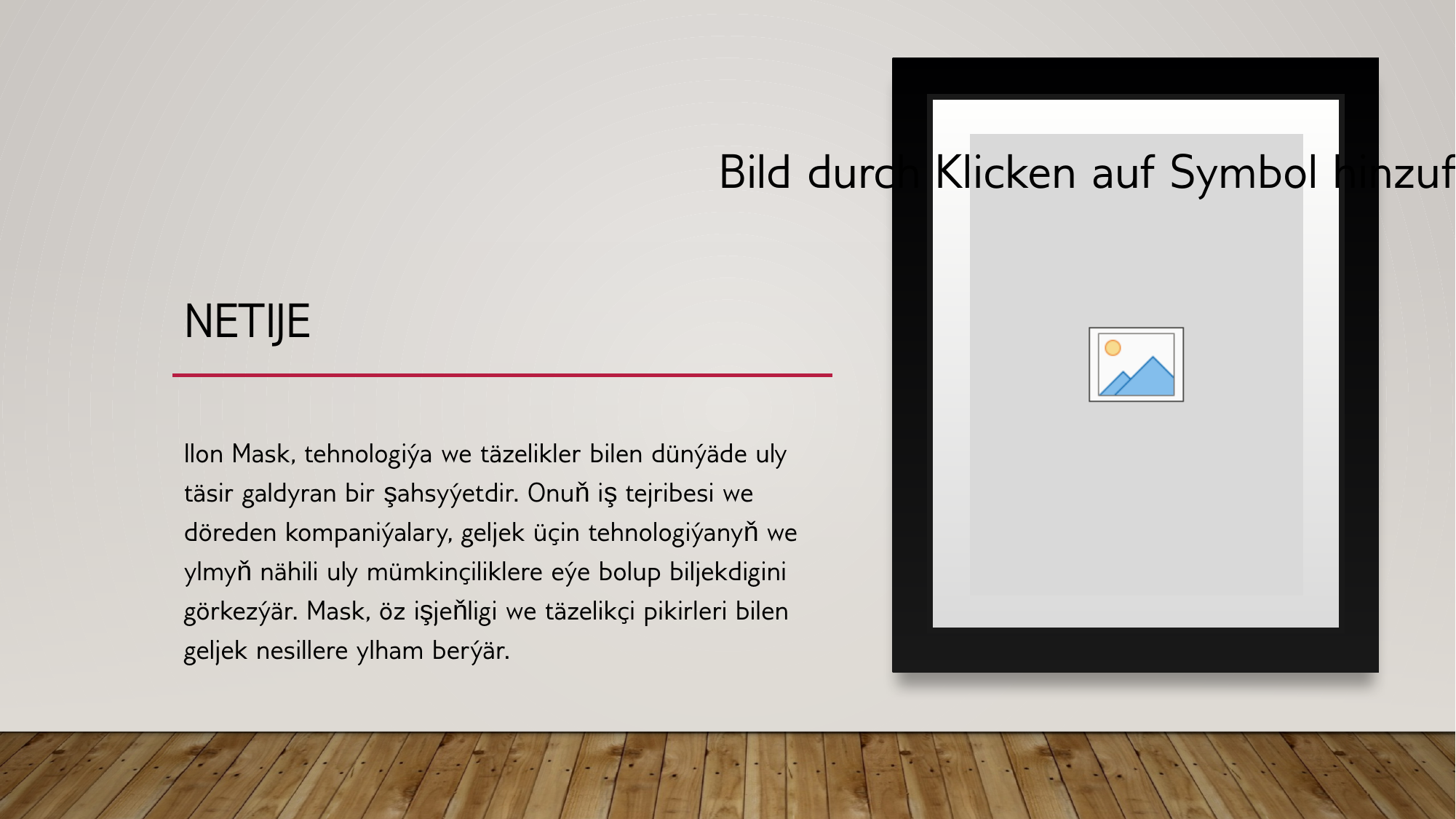

# NETIJE

Ilon Mask, tehnologiýa we täzelikler bilen dünýäde uly täsir galdyran bir şahsyýetdir. Onuň iş tejribesi we döreden kompaniýalary, geljek üçin tehnologiýanyň we ylmyň nähili uly mümkinçiliklere eýe bolup biljekdigini görkezýär. Mask, öz işjeňligi we täzelikçi pikirleri bilen geljek nesillere ylham berýär.